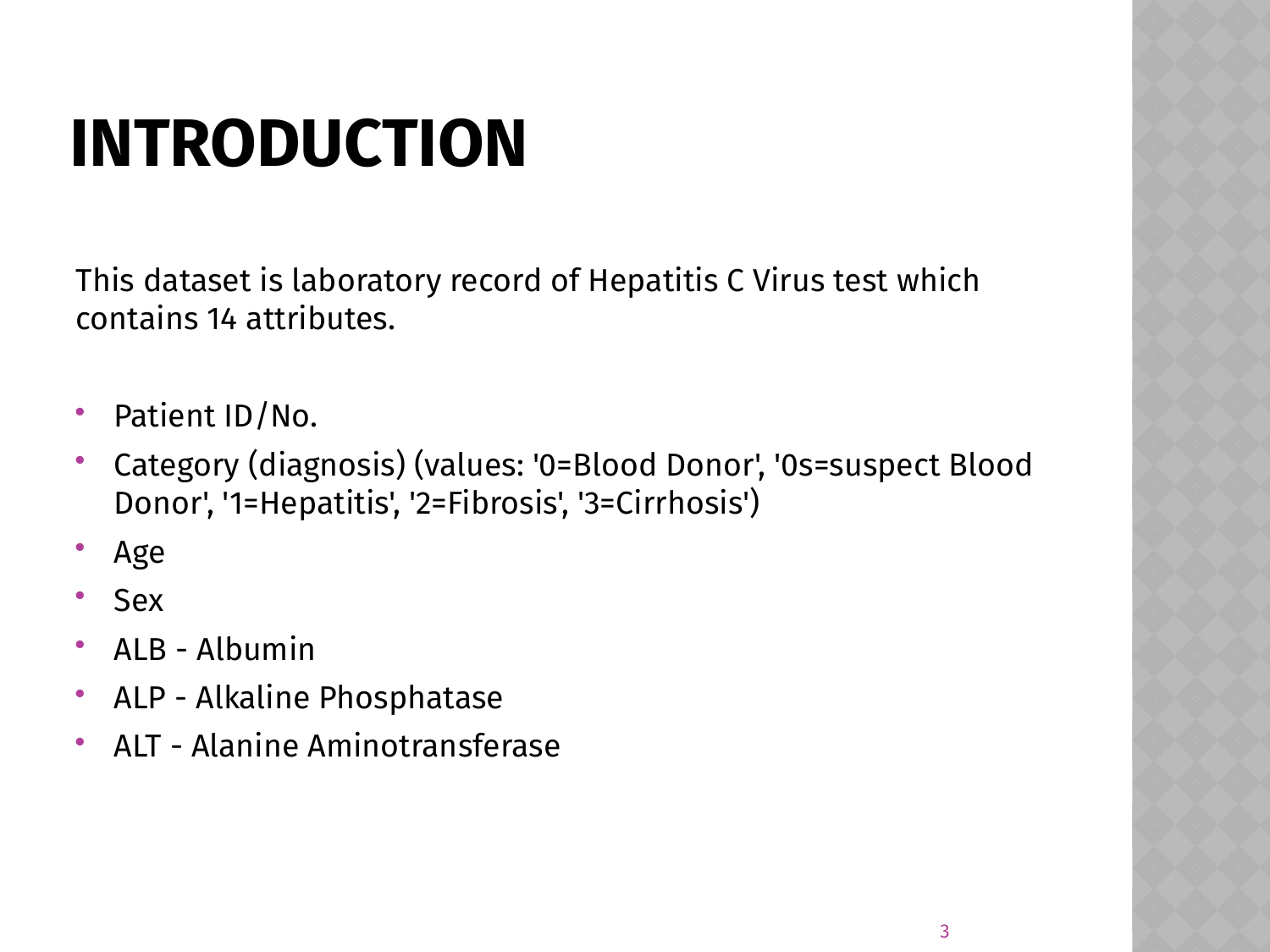

# introduction
This dataset is laboratory record of Hepatitis C Virus test which contains 14 attributes.

Patient ID/No.
Category (diagnosis) (values: '0=Blood Donor', '0s=suspect Blood Donor', '1=Hepatitis', '2=Fibrosis', '3=Cirrhosis')
Age
Sex
ALB - Albumin
ALP - Alkaline Phosphatase
ALT - Alanine Aminotransferase

3